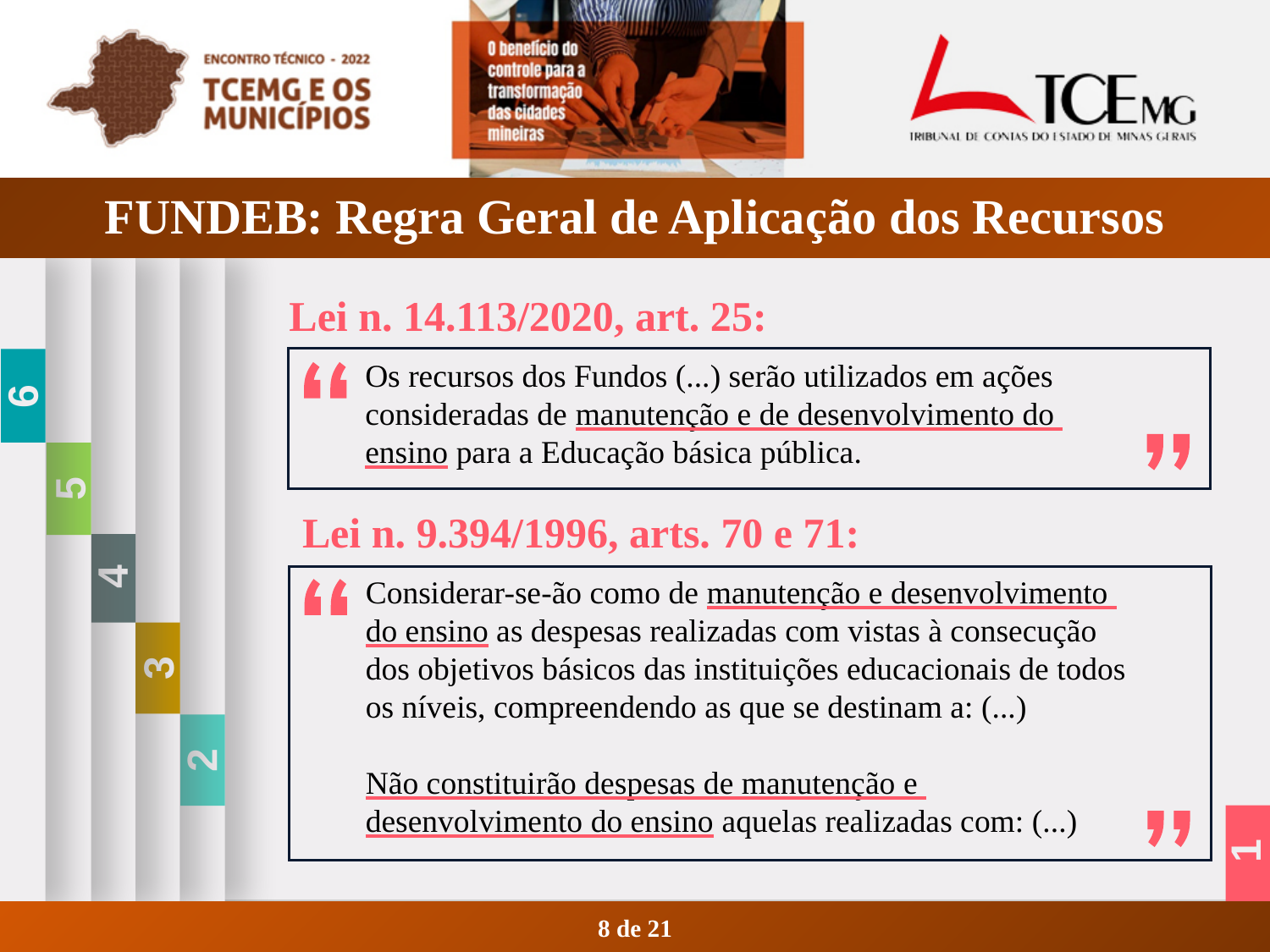

# FUNDEB: Regra Geral de Aplicação dos Recursos

6

4

3

5

2

1
Lei n. 14.113/2020, art. 25:

Os recursos dos Fundos (...) serão utilizados em ações
consideradas de manutenção e de desenvolvimento do
ensino para a Educação básica pública.

Lei n. 9.394/1996, arts. 70 e 71:

Considerar-se-ão como de manutenção e desenvolvimento
do ensino as despesas realizadas com vistas à consecução
dos objetivos básicos das instituições educacionais de todos
os níveis, compreendendo as que se destinam a: (...)

Não constituirão despesas de manutenção e
desenvolvimento do ensino aquelas realizadas com: (...)

8 de 21